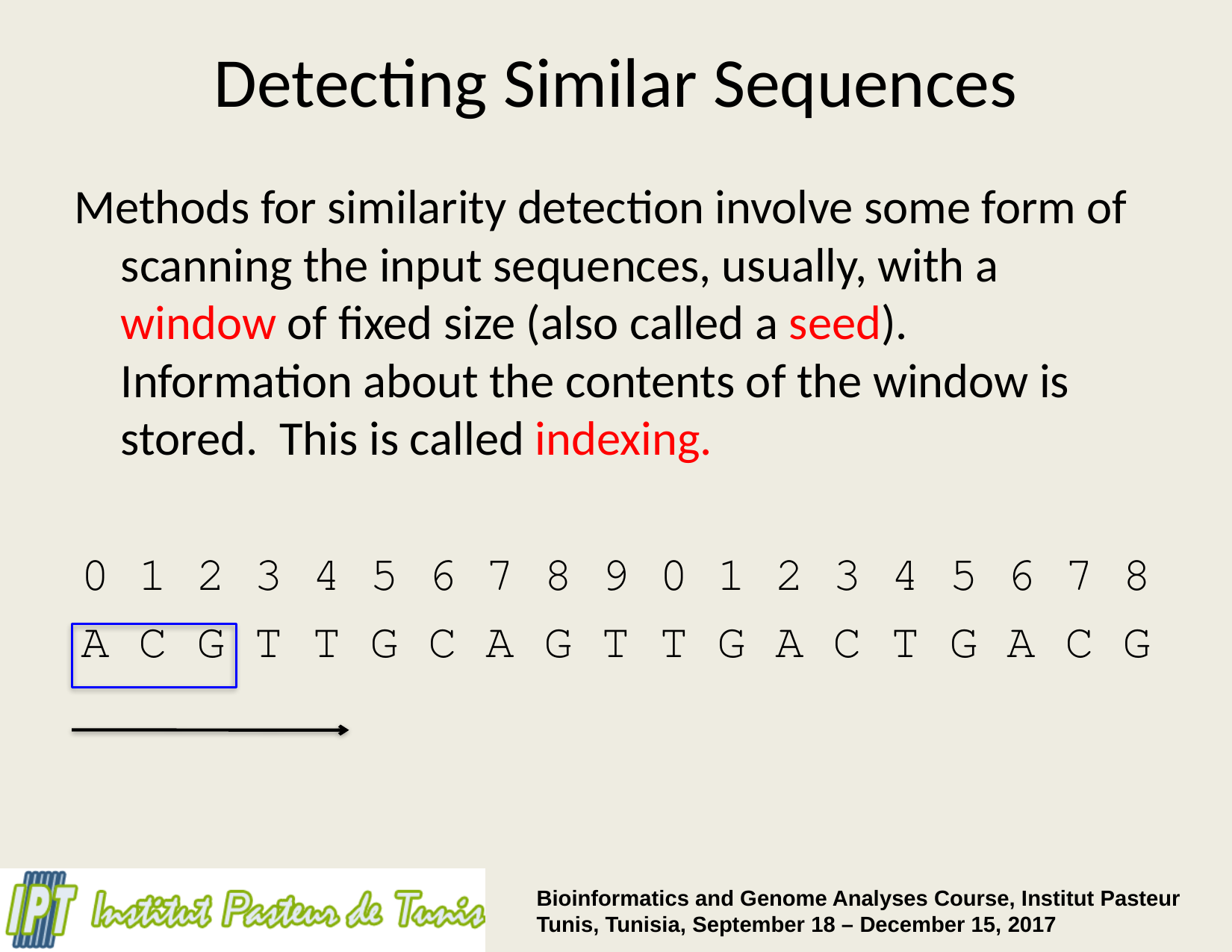

# Detecting Similar Sequences
Methods for similarity detection involve some form of scanning the input sequences, usually, with a window of fixed size (also called a seed).  Information about the contents of the window is stored.  This is called indexing.

0 1 2 3 4 5 6 7 8 9 0 1 2 3 4 5 6 7 8
A C G T T G C A G T T G A C T G A C G